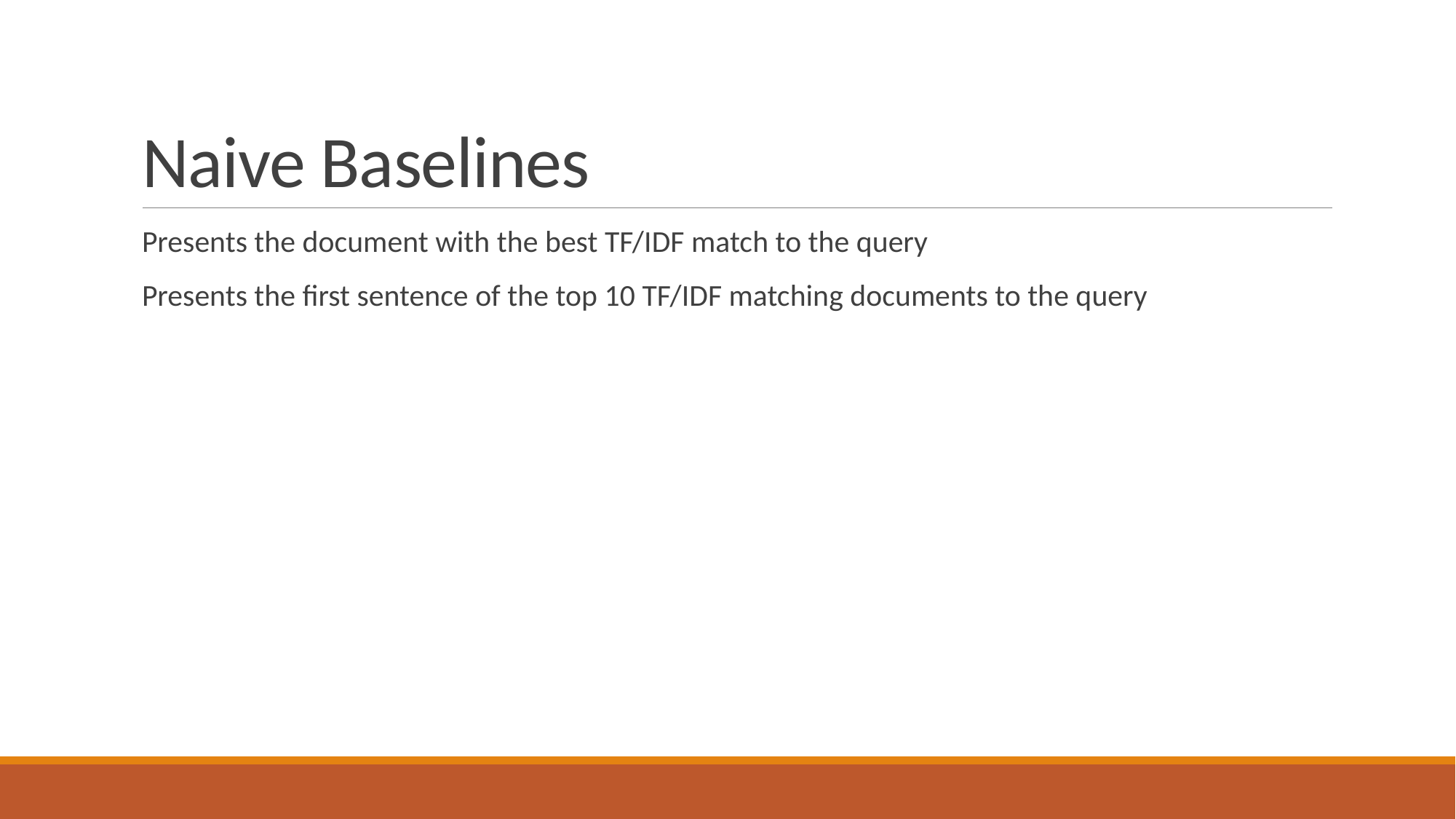

# Naive Baselines
Presents the document with the best TF/IDF match to the query
Presents the first sentence of the top 10 TF/IDF matching documents to the query